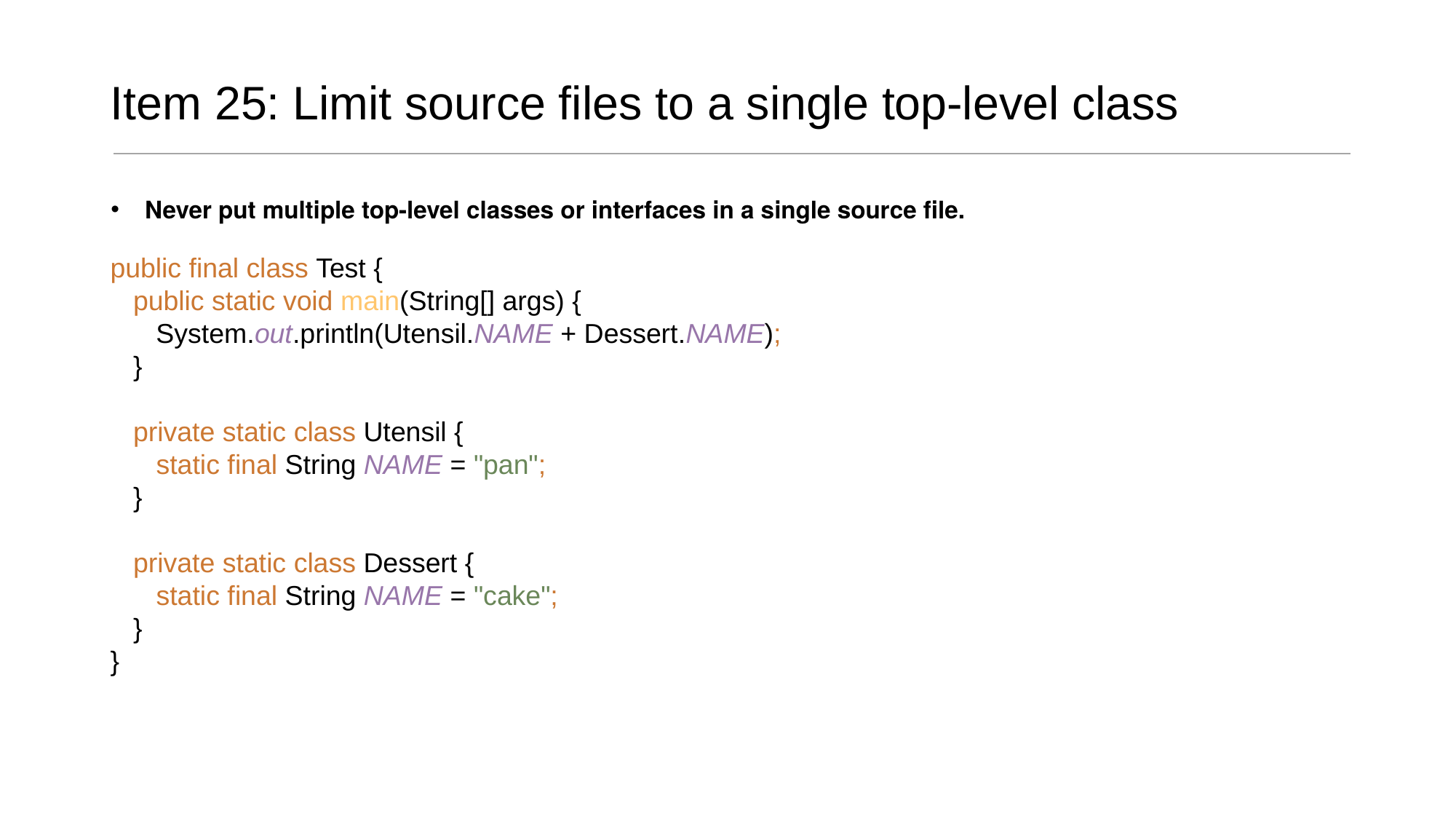

# Item 25: Limit source files to a single top-level class
Never put multiple top-level classes or interfaces in a single source file.
public final class Test {
   public static void main(String[] args) {
      System.out.println(Utensil.NAME + Dessert.NAME);
   }
   private static class Utensil {
      static final String NAME = "pan";
   }
   private static class Dessert {
      static final String NAME = "cake";
   }
}